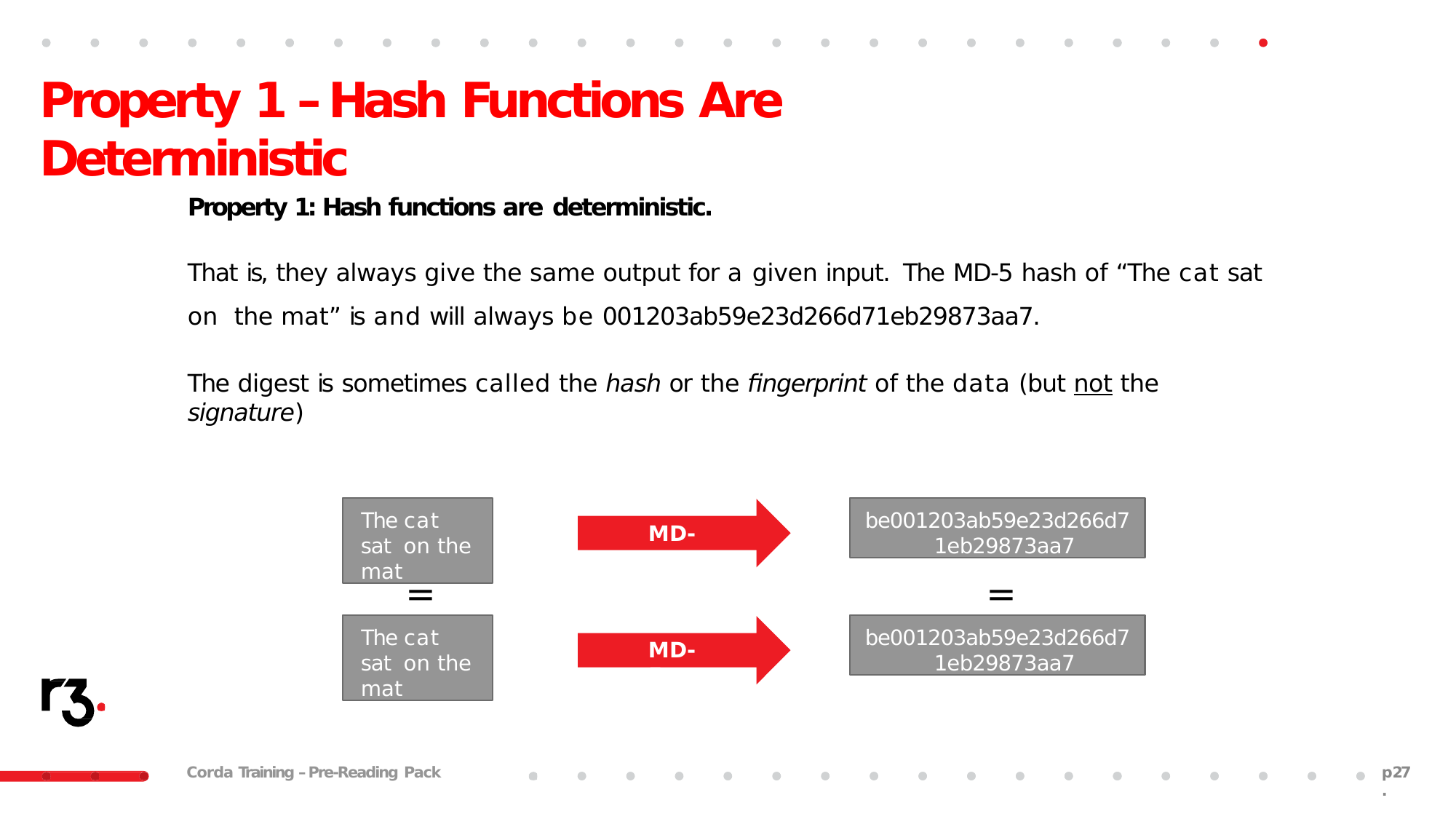

# Property 1 – Hash Functions Are Deterministic
Property 1: Hash functions are deterministic.
That is, they always give the same output for a given input. The MD-5 hash of “The cat sat on  the mat” is and will always be 001203ab59e23d266d71eb29873aa7.

The digest is sometimes called the hash or the fingerprint of the data (but not the signature)
The cat sat  on the mat
be001203ab59e23d266d7  1eb29873aa7

MD-5
=
=
The cat sat  on the mat
be001203ab59e23d266d7  1eb29873aa7

MD-5
Corda Training – Pre-Reading Pack
p27.